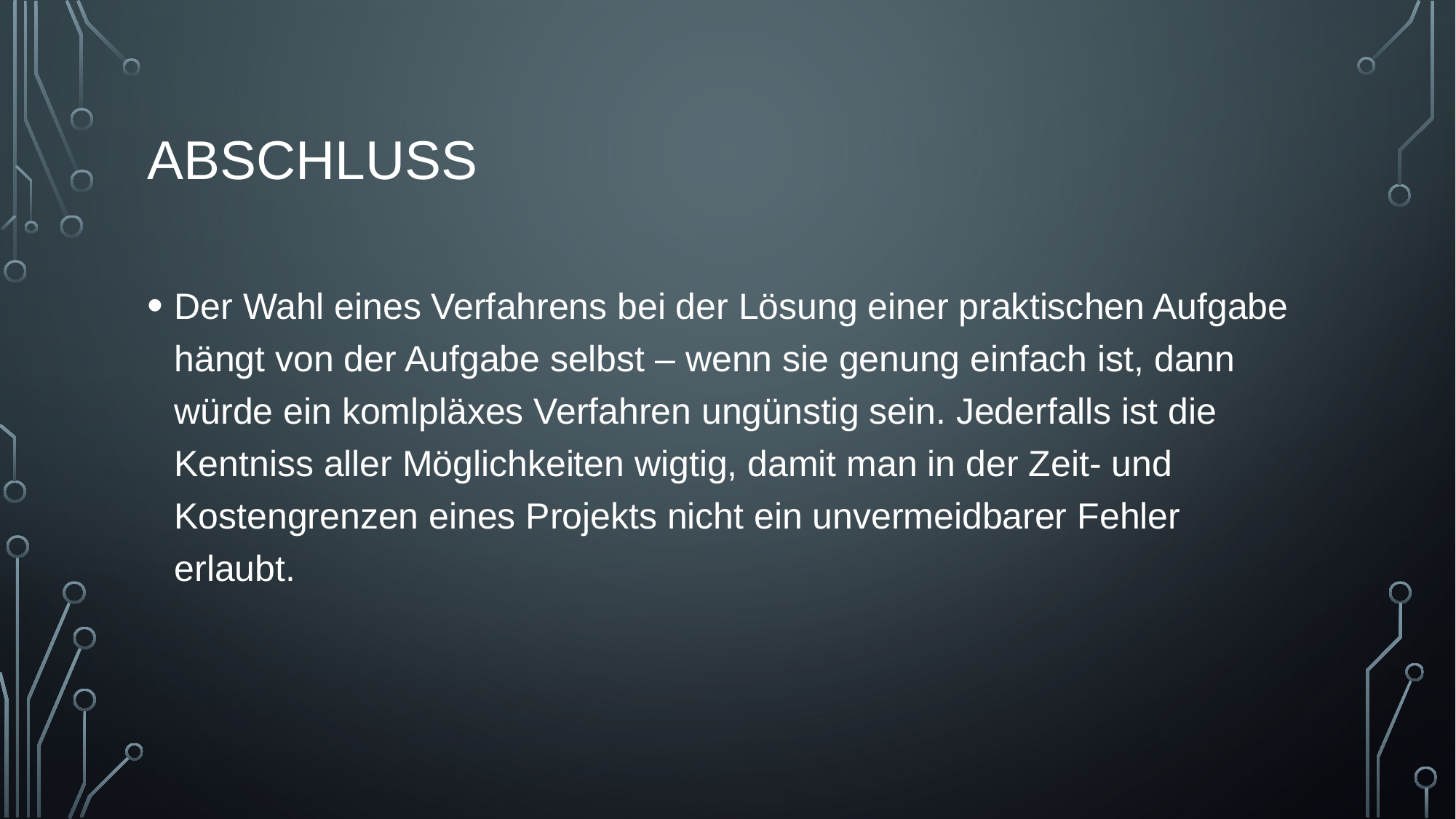

# abschluss
Der Wahl eines Verfahrens bei der Lösung einer praktischen Aufgabe hängt von der Aufgabe selbst – wenn sie genung einfach ist, dann würde ein komlpläxes Verfahren ungünstig sein. Jederfalls ist die Kentniss aller Möglichkeiten wigtig, damit man in der Zeit- und Kostengrenzen eines Projekts nicht ein unvermeidbarer Fehler erlaubt.